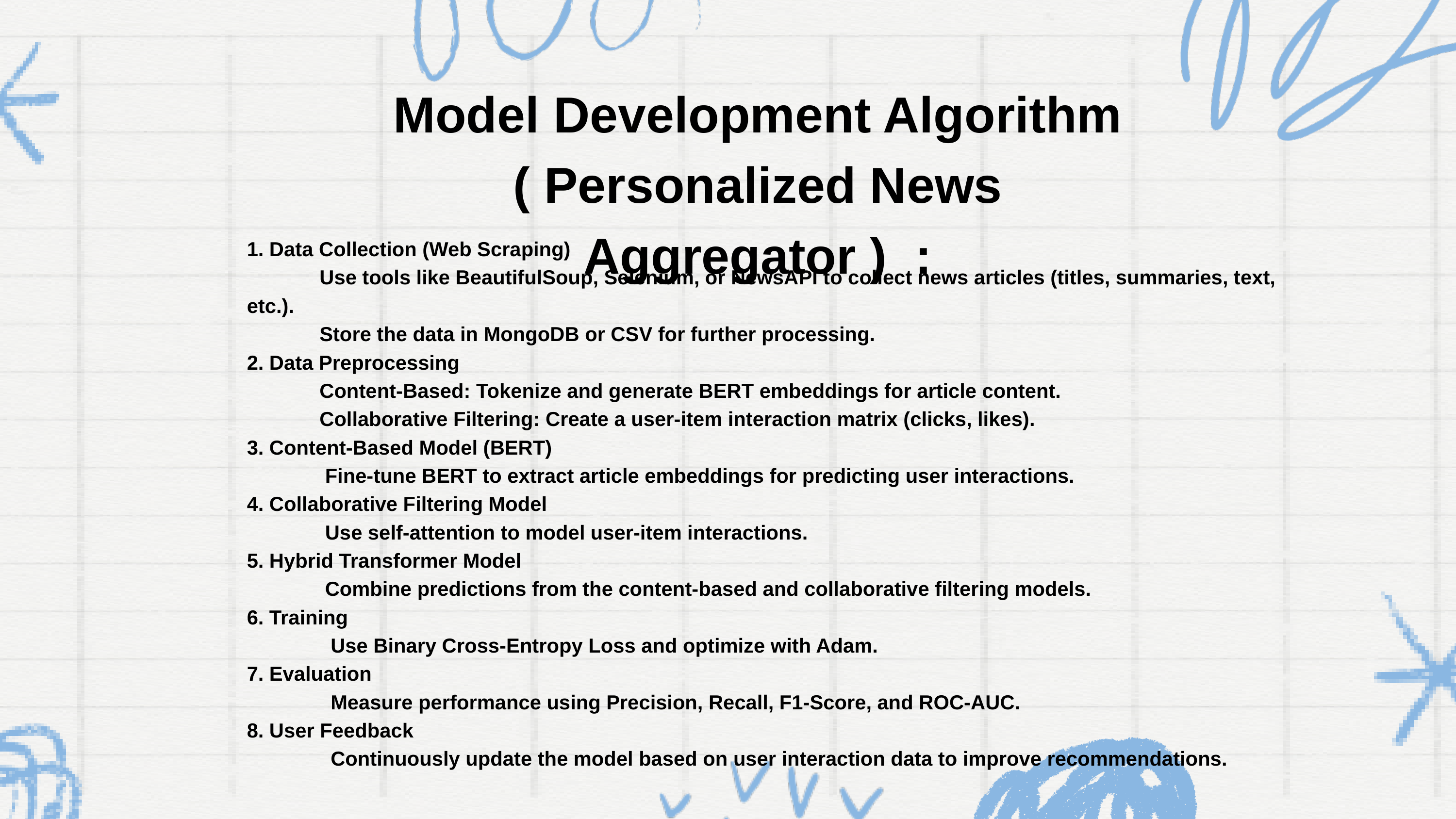

Model Development Algorithm
( Personalized News Aggregator )  :
1. Data Collection (Web Scraping)
             Use tools like BeautifulSoup, Selenium, or NewsAPI to collect news articles (titles, summaries, text, etc.).
             Store the data in MongoDB or CSV for further processing.
2. Data Preprocessing
             Content-Based: Tokenize and generate BERT embeddings for article content.
             Collaborative Filtering: Create a user-item interaction matrix (clicks, likes).
3. Content-Based Model (BERT)
              Fine-tune BERT to extract article embeddings for predicting user interactions.
4. Collaborative Filtering Model
              Use self-attention to model user-item interactions.
5. Hybrid Transformer Model
              Combine predictions from the content-based and collaborative filtering models.
6. Training
               Use Binary Cross-Entropy Loss and optimize with Adam.
7. Evaluation
               Measure performance using Precision, Recall, F1-Score, and ROC-AUC.
8. User Feedback
               Continuously update the model based on user interaction data to improve recommendations.